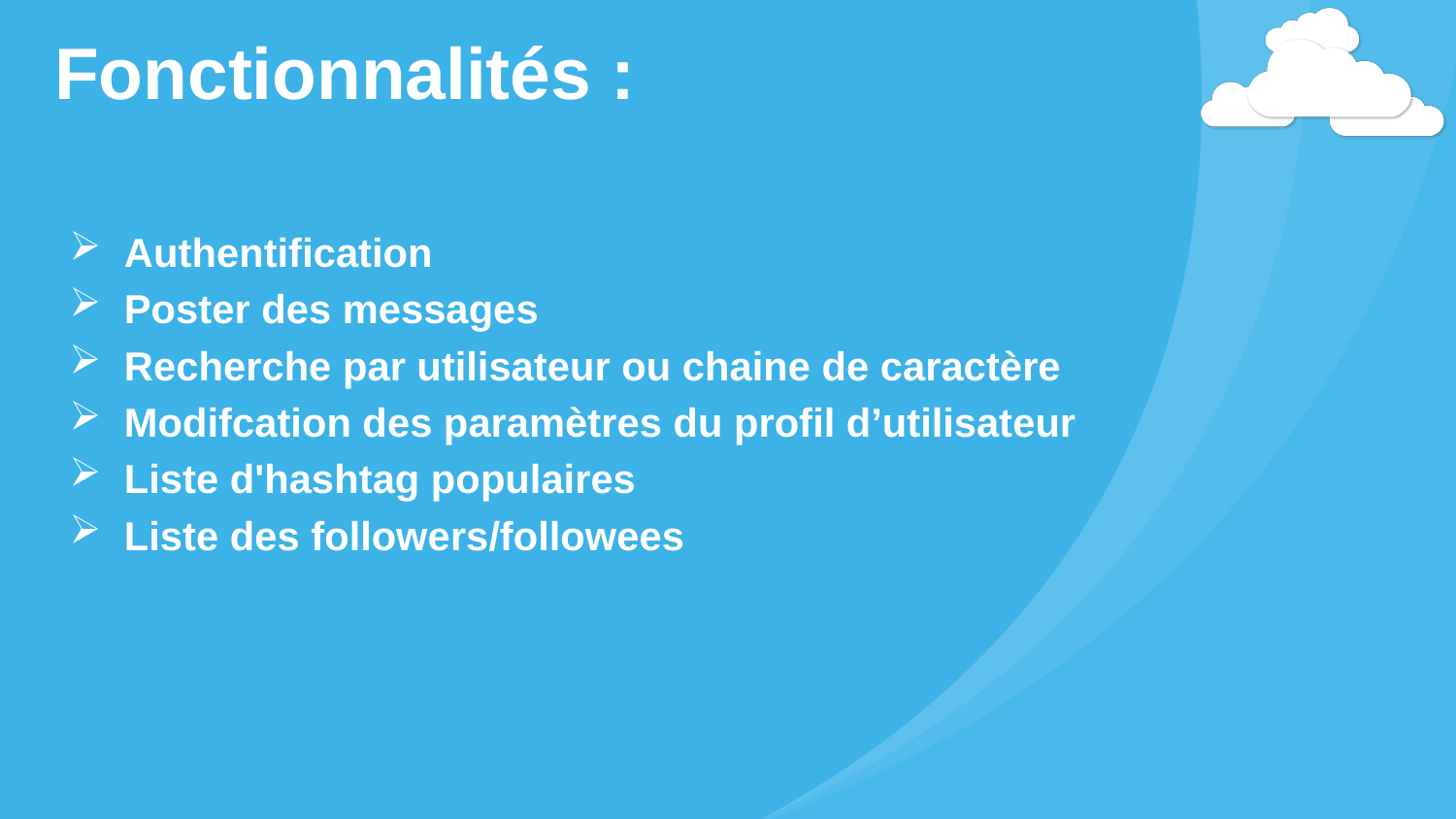

# Fonctionnalités :
Authentification
Poster des messages
Recherche par utilisateur ou chaine de caractère
Modifcation des paramètres du profil d’utilisateur
Liste d'hashtag populaires
Liste des followers/followees